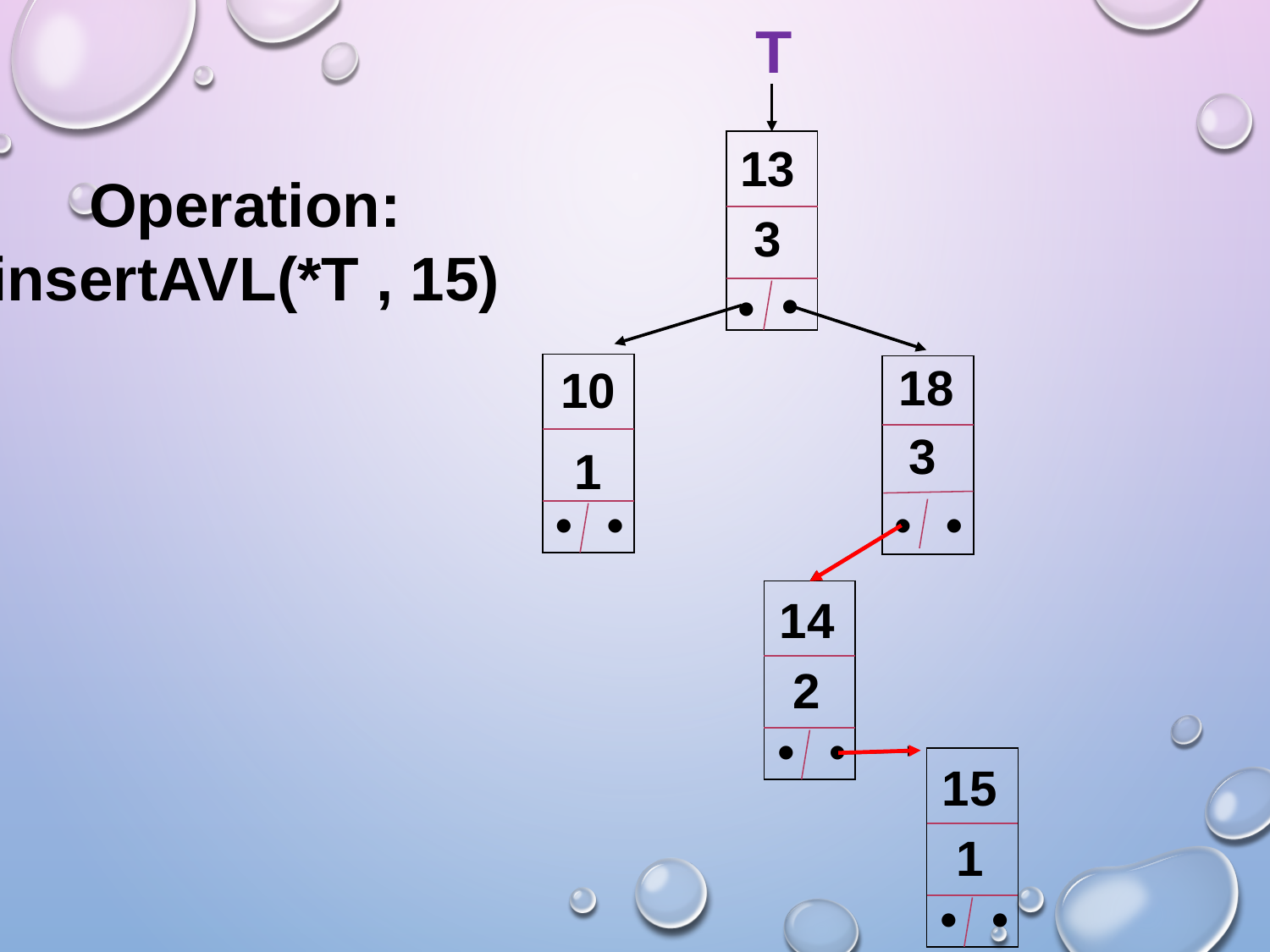

T
13
|  |
| --- |
Operation: insertAVL(*T , 15)
3
●
●
18
10
|  |
| --- |
|  |
| --- |
3

1
●    ●
●    ●
|  |
| --- |
14

2
●    ●
|  |
| --- |
15
1
●    ●